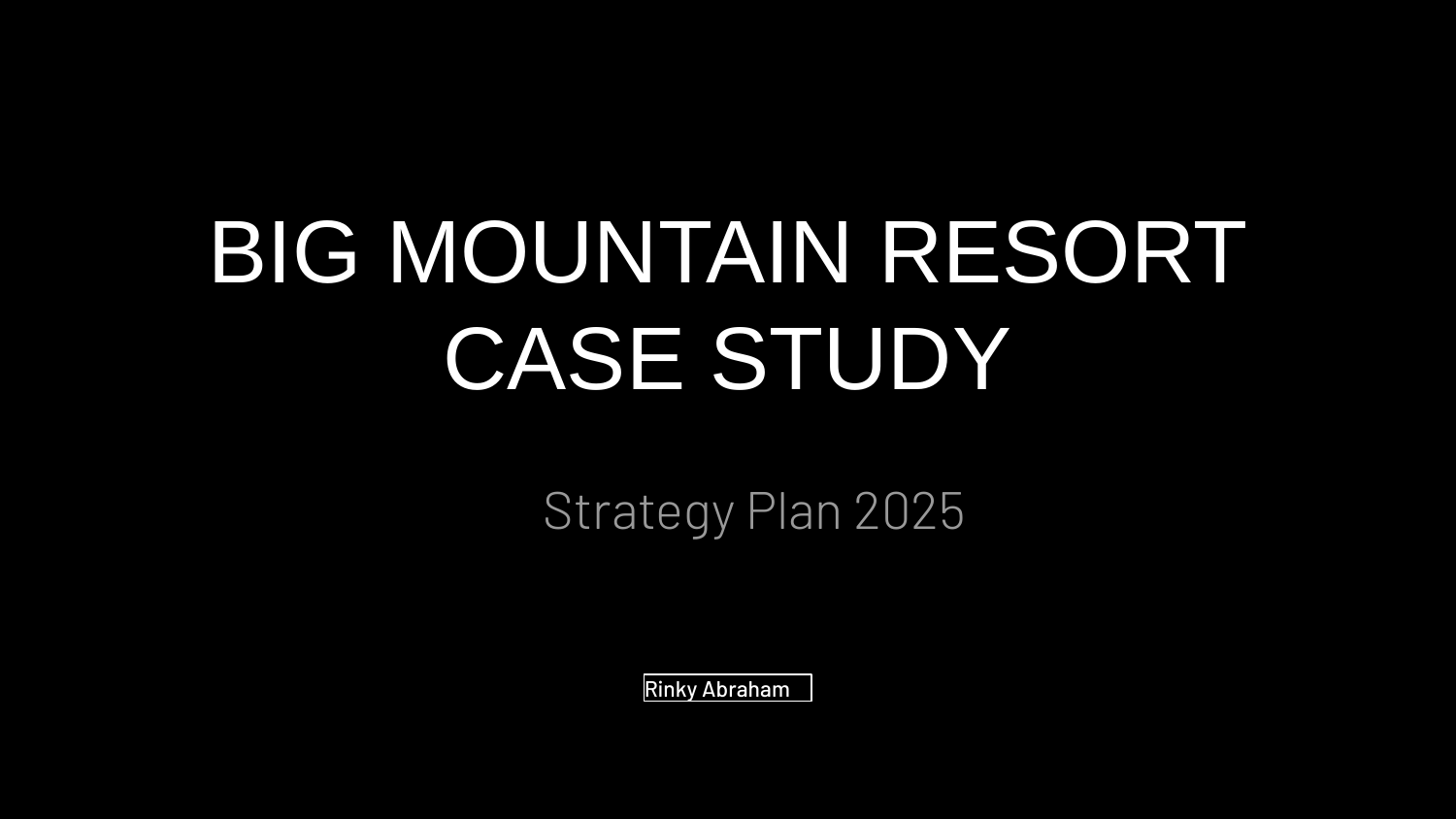

# BIG MOUNTAIN RESORT CASE STUDY
Strategy Plan 2025
Rinky Abraham